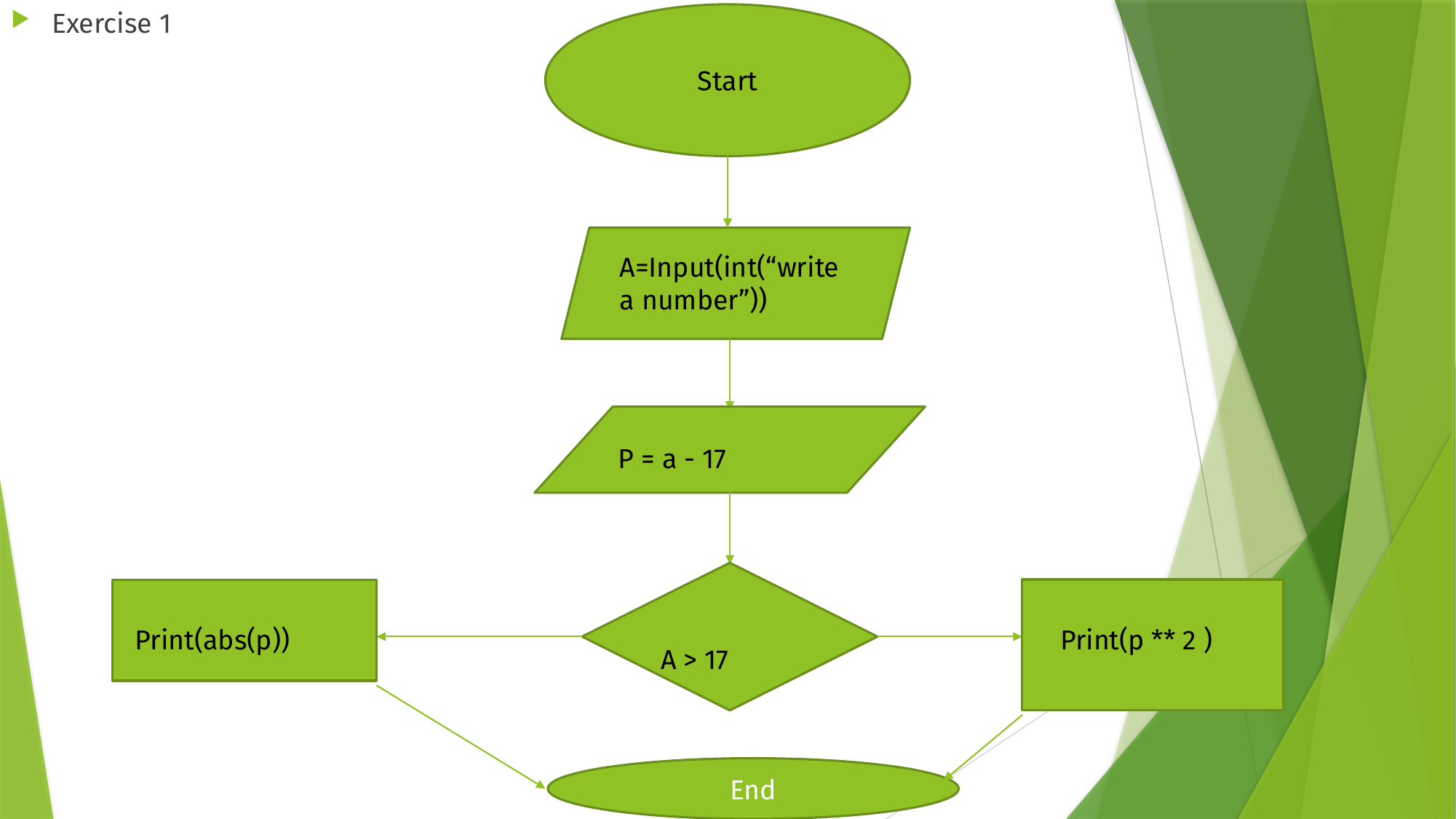

Exercise 1

Start

A=Input(int(“write a number”))

P = a - 17

Print(abs(p))
Print(p ** 2 )
A > 17
End